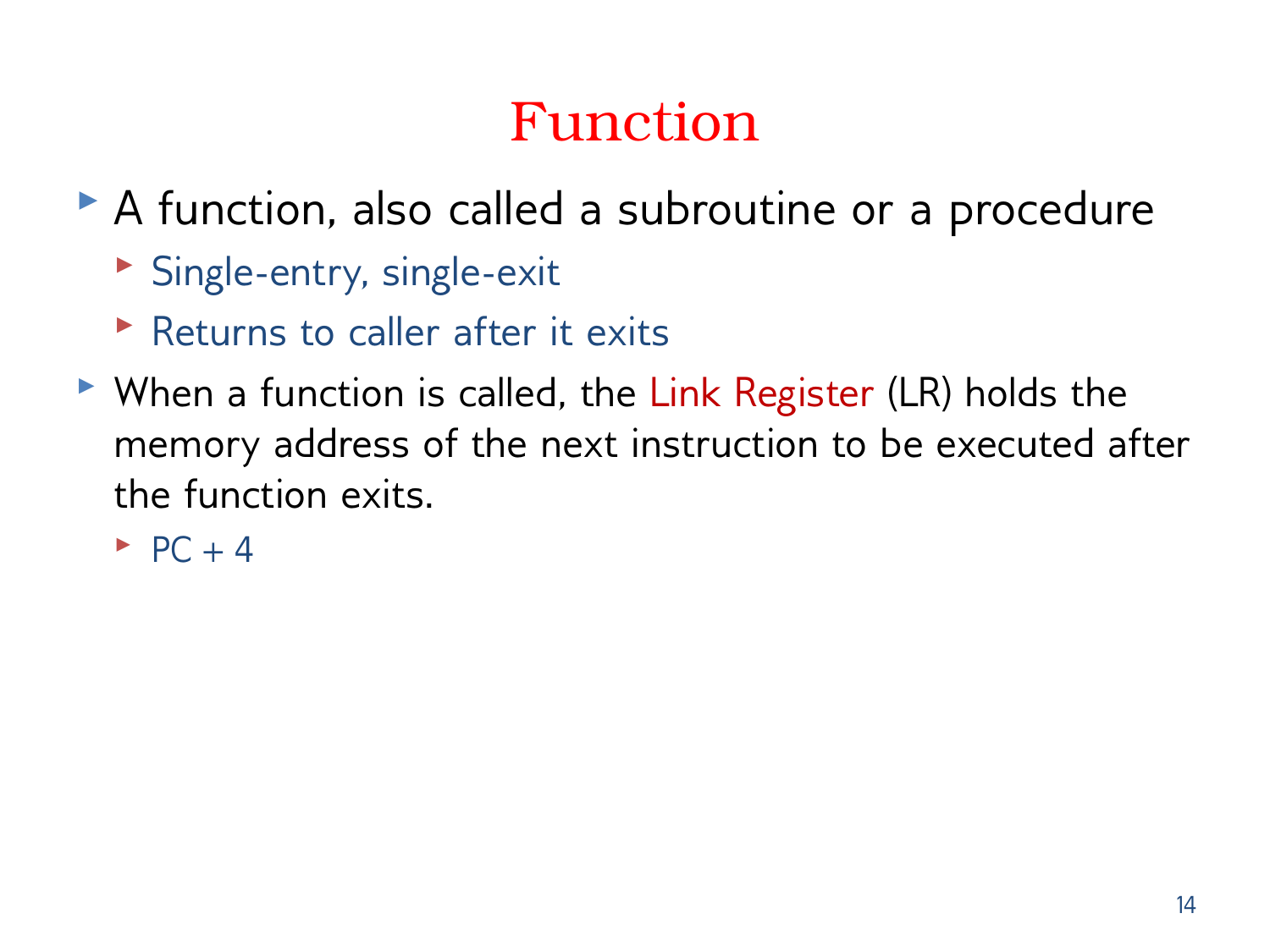

# Function
A function, also called a subroutine or a procedure
Single-entry, single-exit
Returns to caller after it exits
When a function is called, the Link Register (LR) holds the memory address of the next instruction to be executed after the function exits.
PC + 4
14